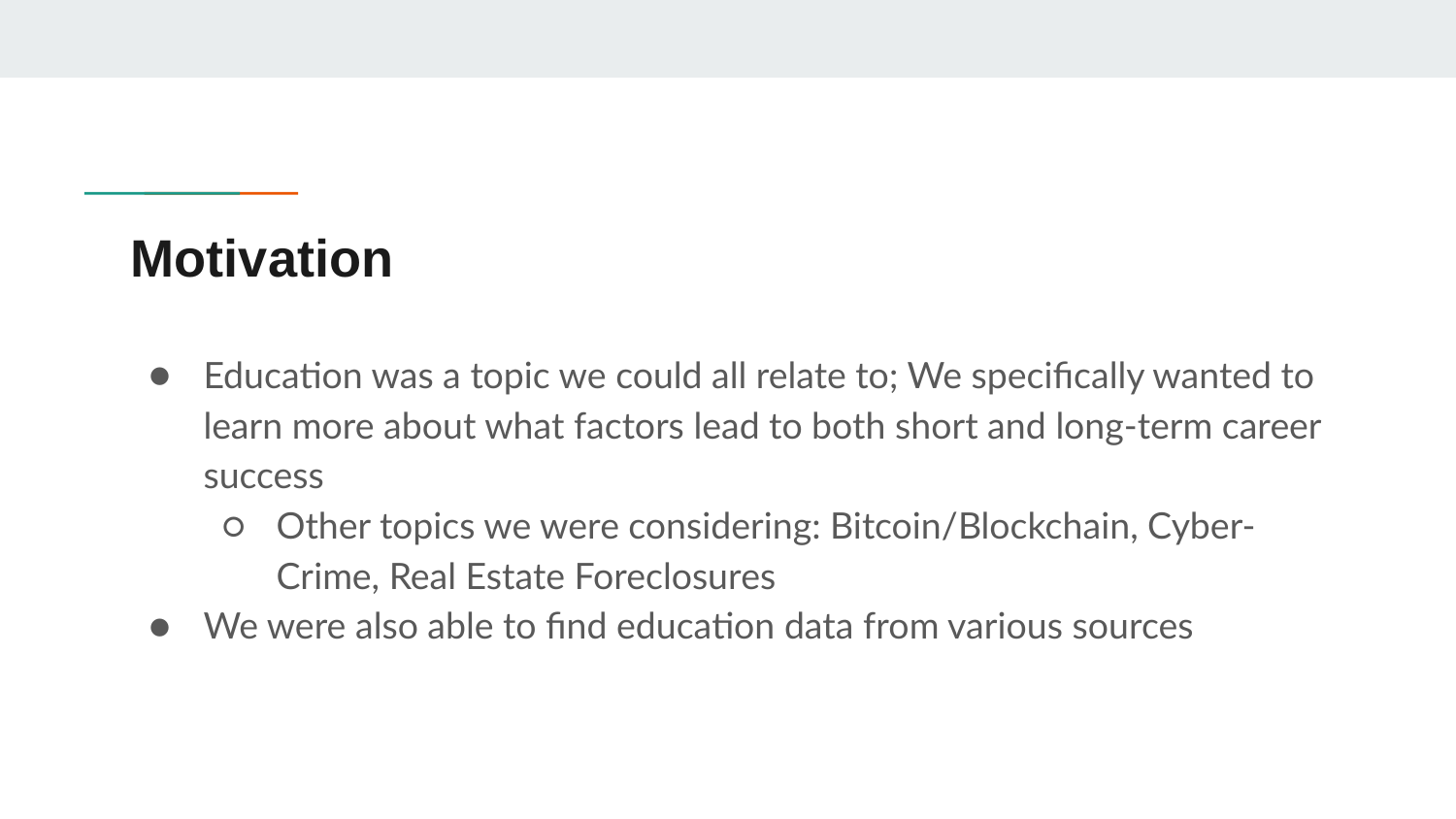

# Motivation
Education was a topic we could all relate to; We specifically wanted to learn more about what factors lead to both short and long-term career success
Other topics we were considering: Bitcoin/Blockchain, Cyber-Crime, Real Estate Foreclosures
We were also able to find education data from various sources